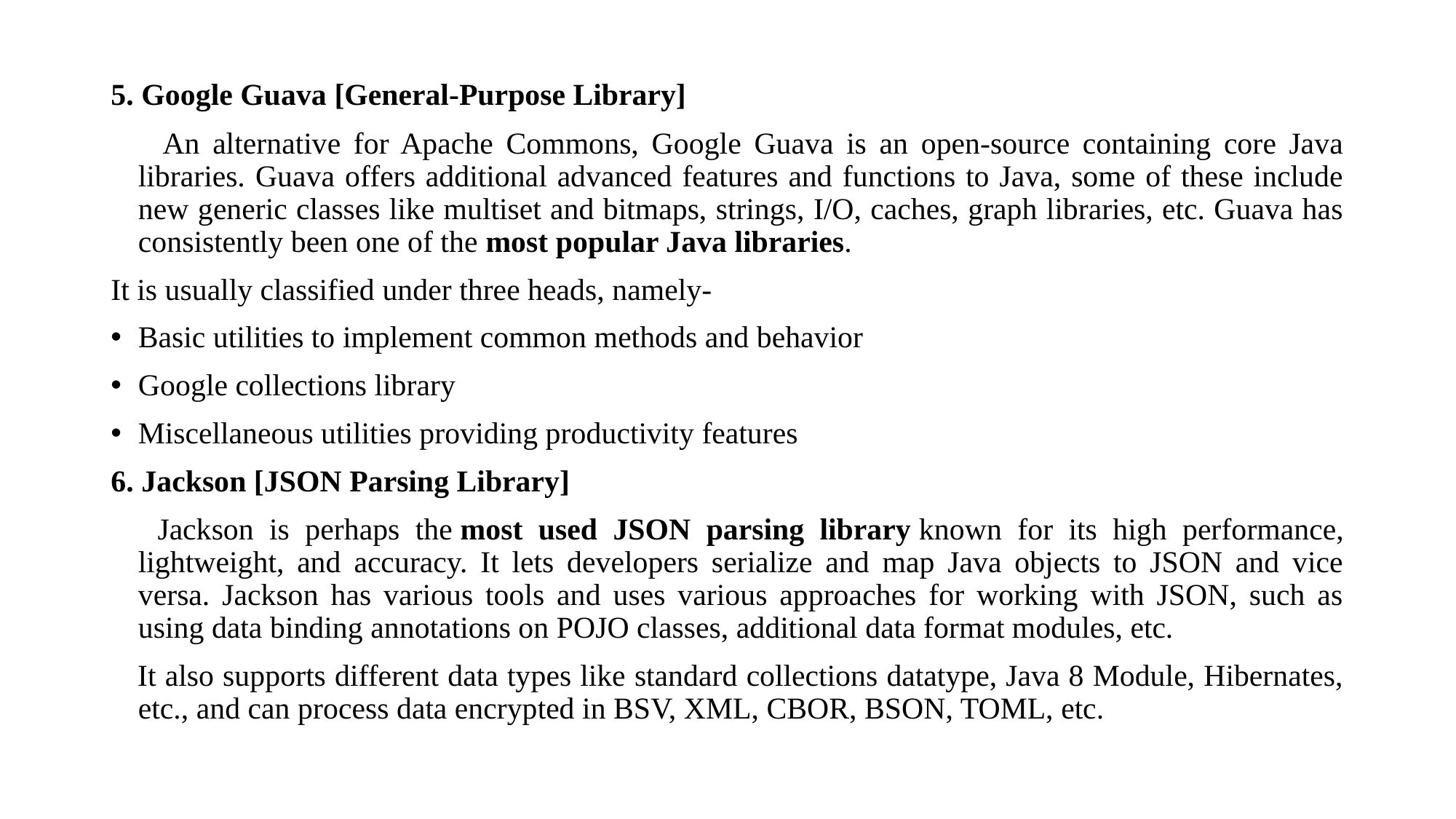

5. Google Guava [General-Purpose Library]
    An alternative for Apache Commons, Google Guava is an open-source containing core Java libraries. Guava offers additional advanced features and functions to Java, some of these include new generic classes like multiset and bitmaps, strings, I/O, caches, graph libraries, etc. Guava has consistently been one of the most popular Java libraries.
It is usually classified under three heads, namely-
Basic utilities to implement common methods and behavior
Google collections library
Miscellaneous utilities providing productivity features
6. Jackson [JSON Parsing Library]
   Jackson is perhaps the most used JSON parsing library known for its high performance, lightweight, and accuracy. It lets developers serialize and map Java objects to JSON and vice versa. Jackson has various tools and uses various approaches for working with JSON, such as using data binding annotations on POJO classes, additional data format modules, etc.
   It also supports different data types like standard collections datatype, Java 8 Module, Hibernates, etc., and can process data encrypted in BSV, XML, CBOR, BSON, TOML, etc.